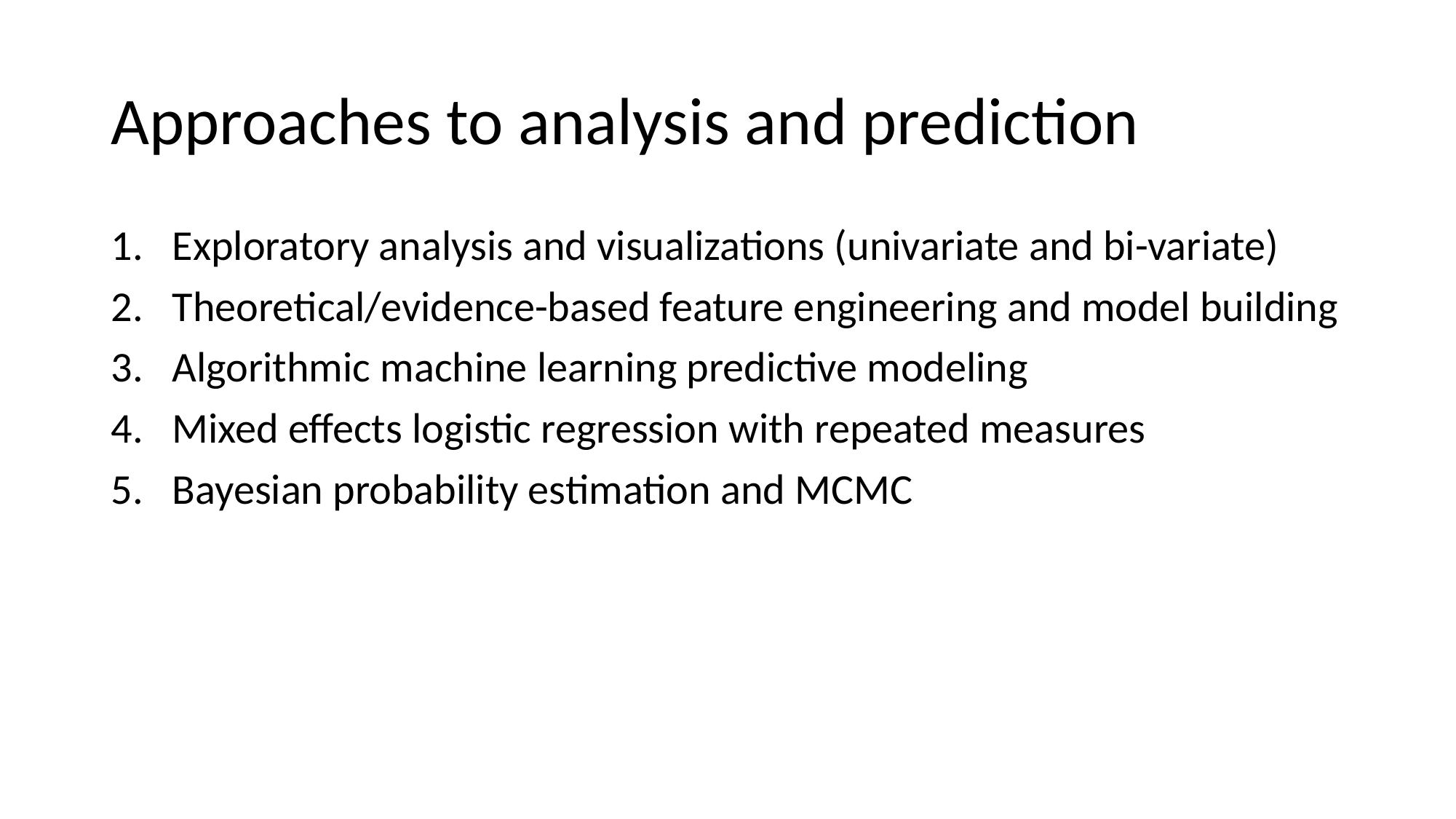

# Approaches to analysis and prediction
Exploratory analysis and visualizations (univariate and bi-variate)
Theoretical/evidence-based feature engineering and model building
Algorithmic machine learning predictive modeling
Mixed effects logistic regression with repeated measures
Bayesian probability estimation and MCMC